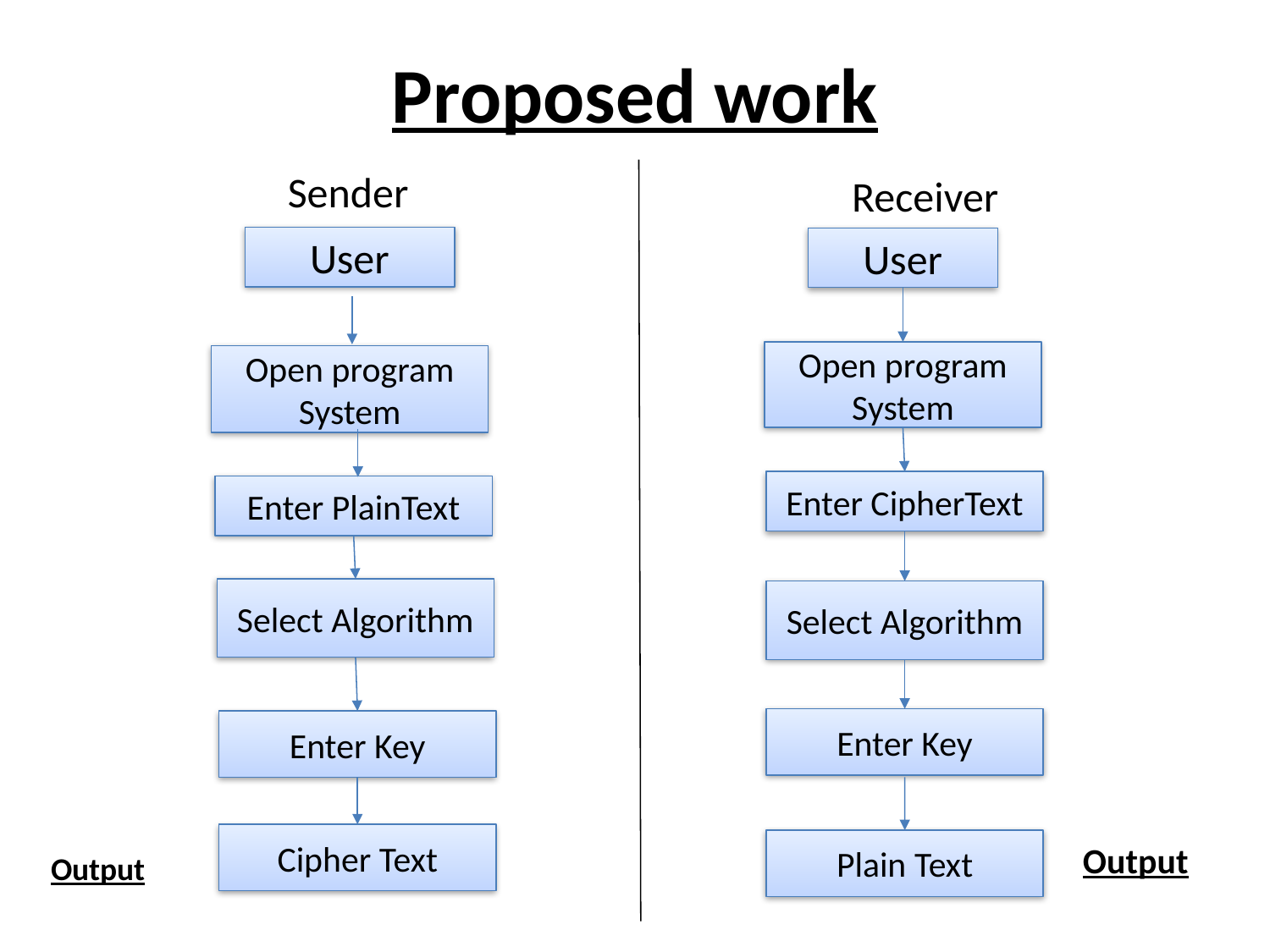

# Proposed work
Sender
Receiver
User
User
Open program
System
Open program
System
Enter CipherText
Enter PlainText
Select Algorithm
Select Algorithm
Enter Key
Enter Key
Cipher Text
Plain Text
Output
Output